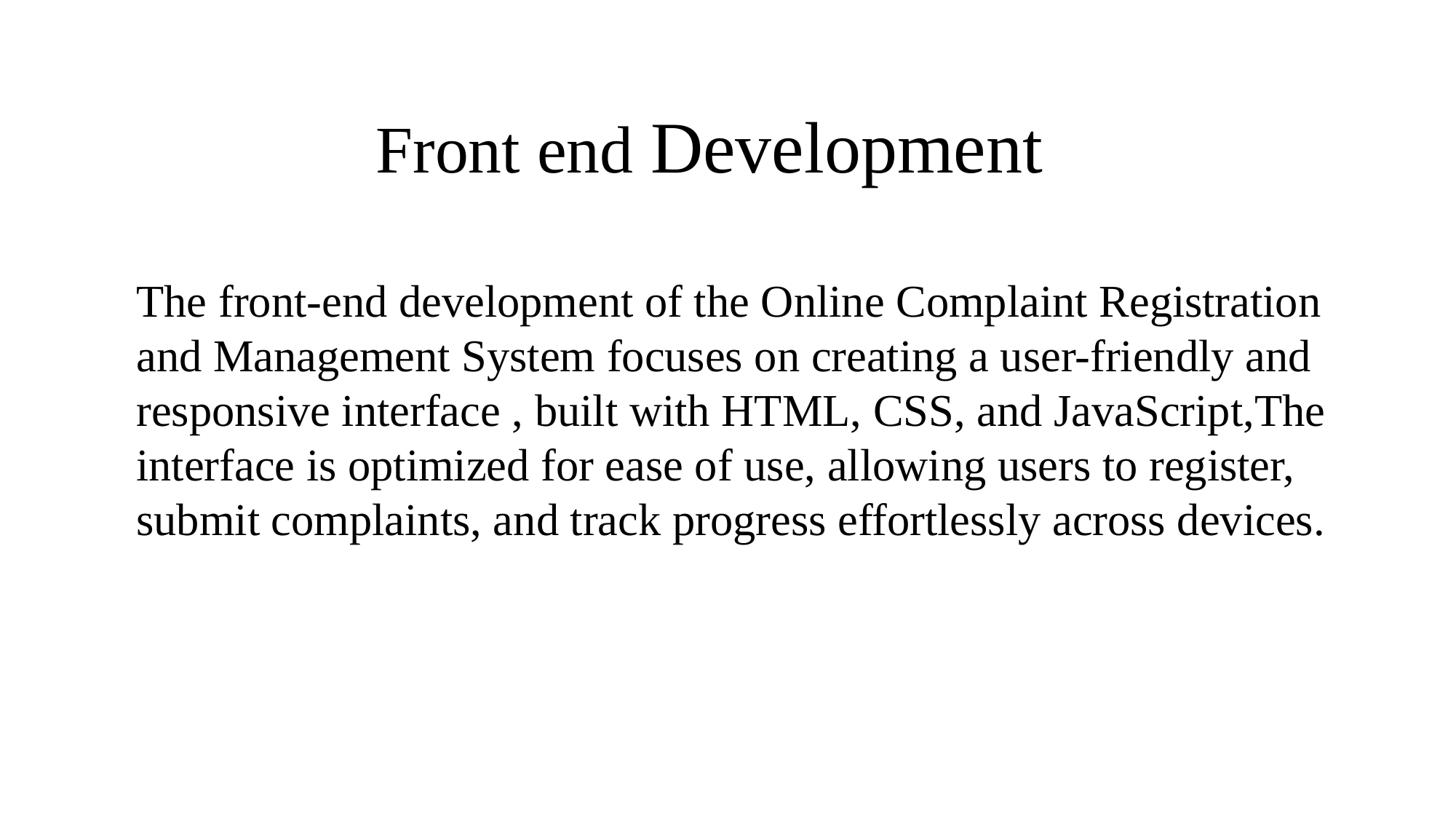

# Front end Development
The front-end development of the Online Complaint Registration and Management System focuses on creating a user-friendly and responsive interface , built with HTML, CSS, and JavaScript,The interface is optimized for ease of use, allowing users to register, submit complaints, and track progress effortlessly across devices.